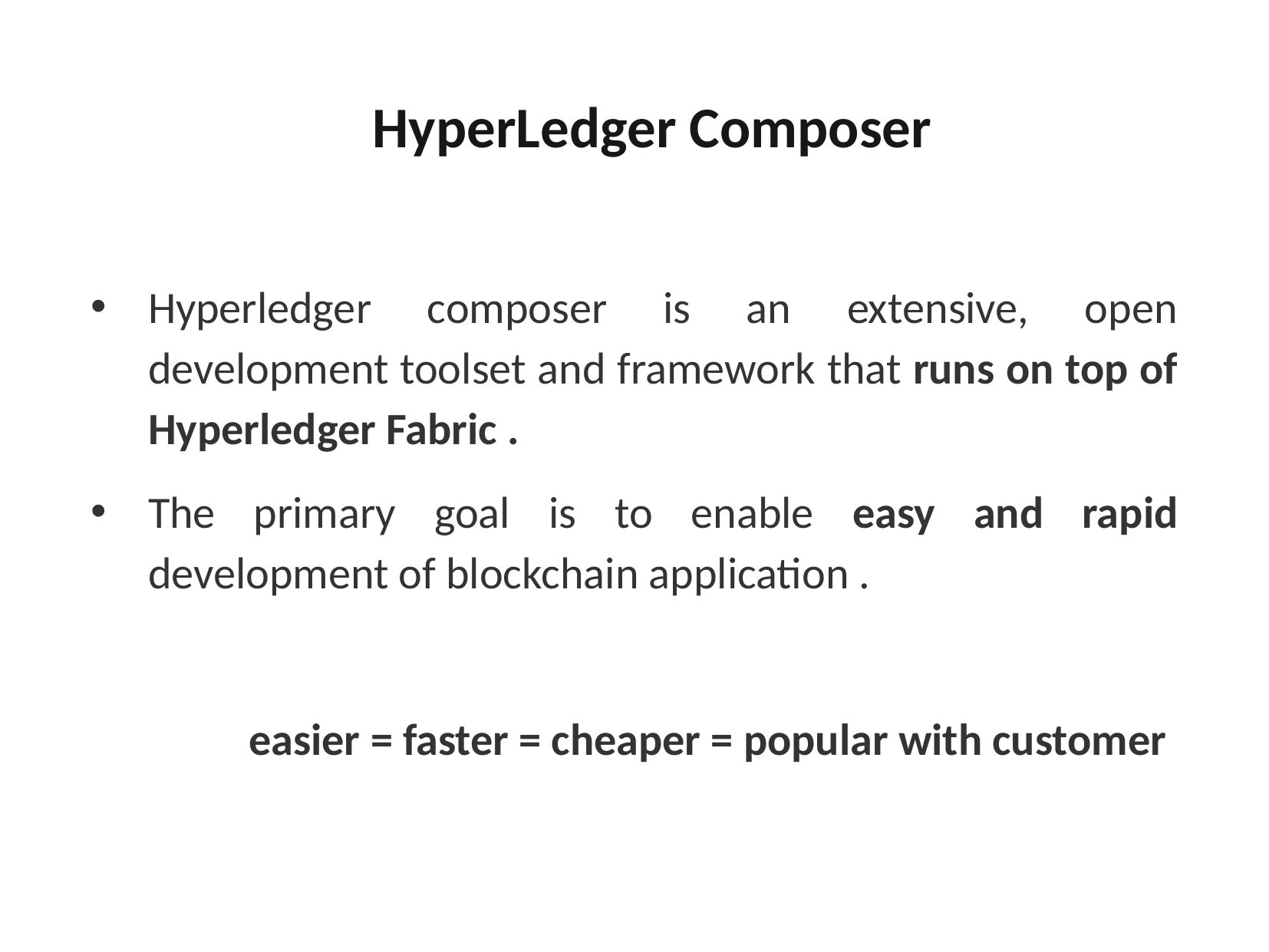

# HyperLedger Composer
Hyperledger composer is an extensive, open development toolset and framework that runs on top of Hyperledger Fabric .
The primary goal is to enable easy and rapid development of blockchain application .

		easier = faster = cheaper = popular with customer